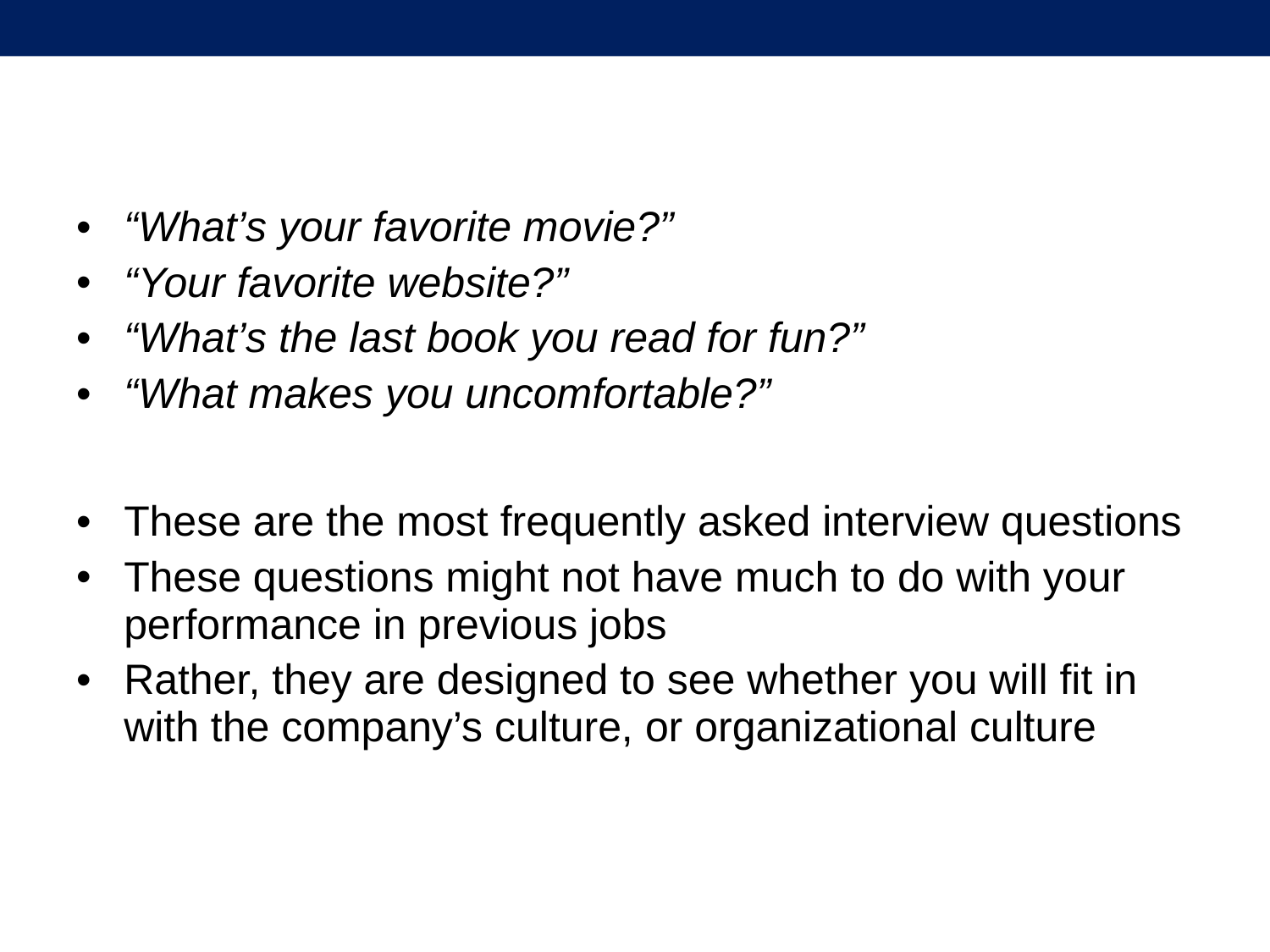

“What’s your favorite movie?”
“Your favorite website?”
“What’s the last book you read for fun?”
“What makes you uncomfortable?”

These are the most frequently asked interview questions
These questions might not have much to do with your performance in previous jobs
Rather, they are designed to see whether you will fit in with the company’s culture, or organizational culture